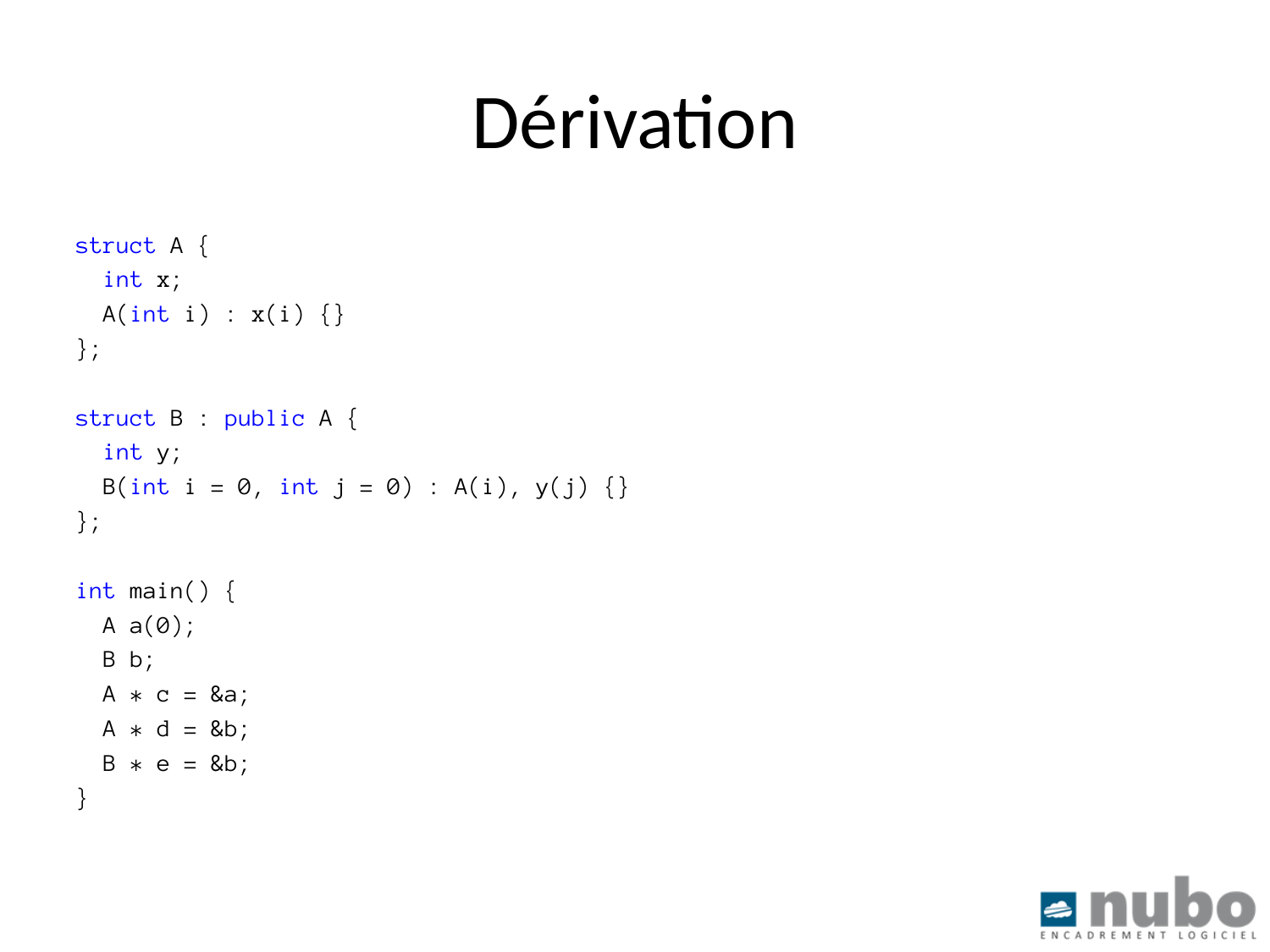

# Dérivation
struct A {
  int x;
  A(int i) : x(i) {}
};

struct B : public A {
  int y;
  B(int i = 0, int j = 0) : A(i), y(j) {}
};

int main() {
  A a(0);
  B b;
  A * c = &a;
  A * d = &b;
  B * e = &b;
}